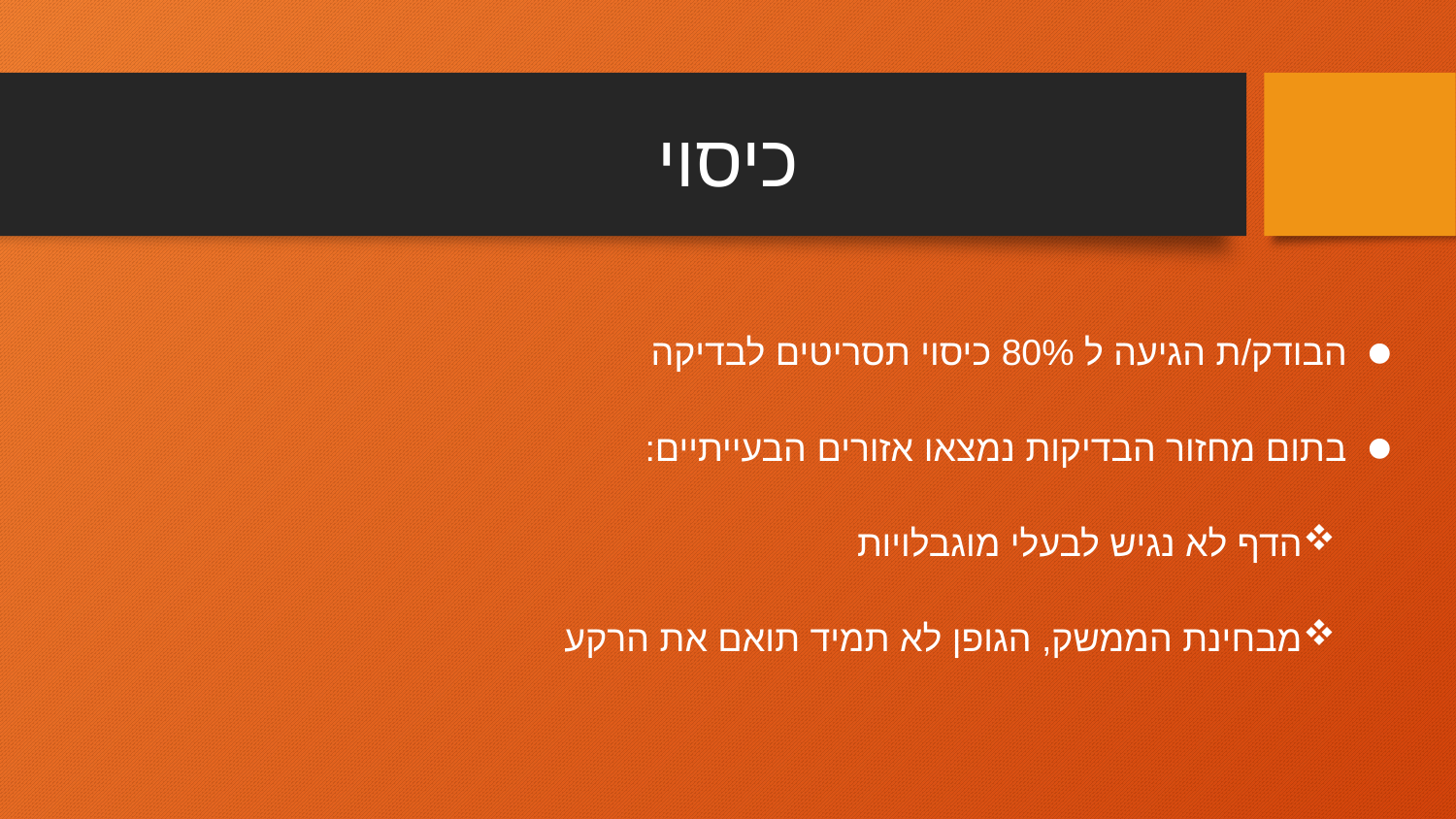

# כיסוי
הבודק/ת הגיעה ל 80% כיסוי תסריטים לבדיקה
בתום מחזור הבדיקות נמצאו אזורים הבעייתיים:
הדף לא נגיש לבעלי מוגבלויות
מבחינת הממשק, הגופן לא תמיד תואם את הרקע